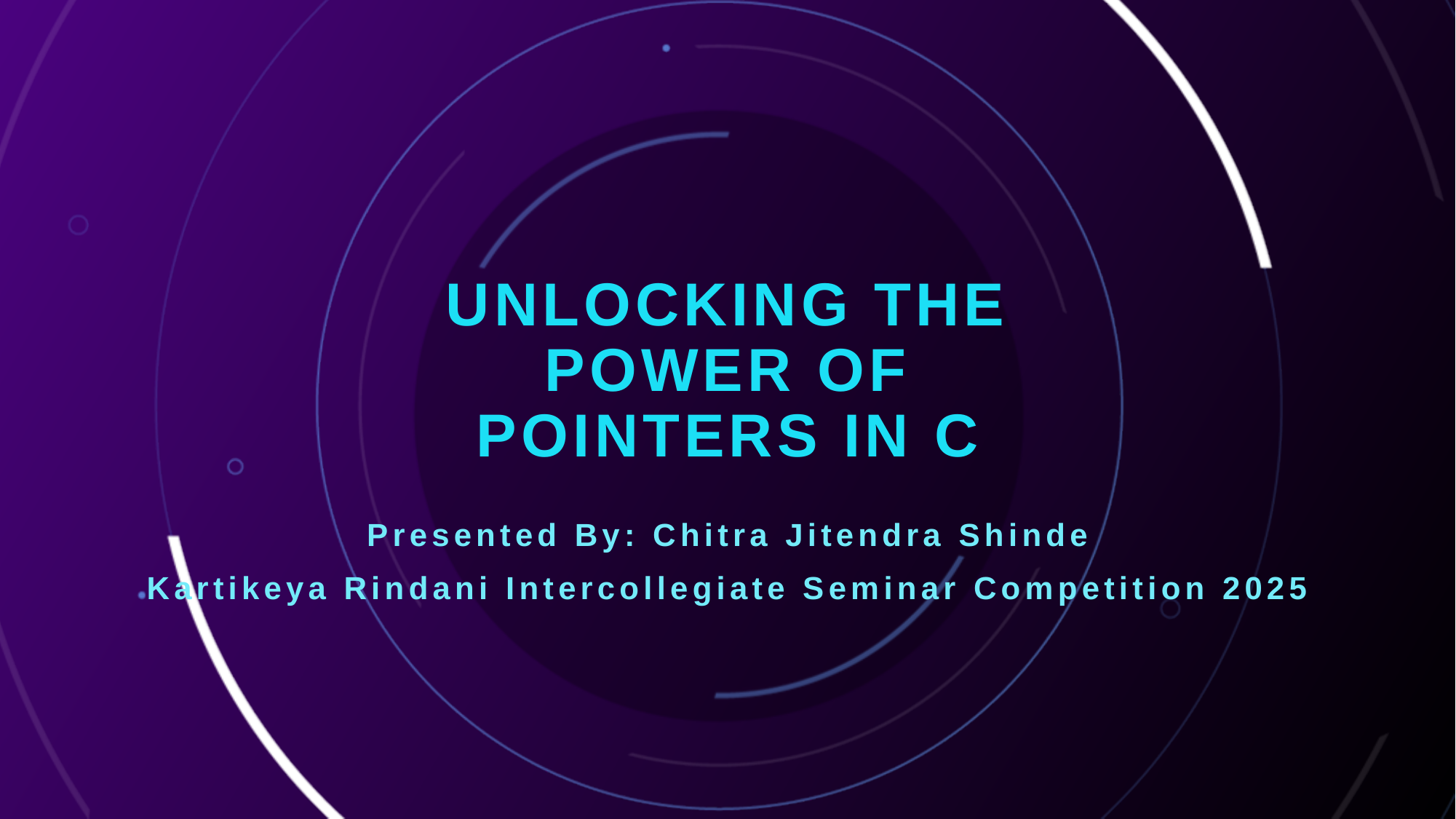

# Unlocking the Power of Pointers in C
Presented By: Chitra Jitendra Shinde
Kartikeya Rindani Intercollegiate Seminar Competition 2025